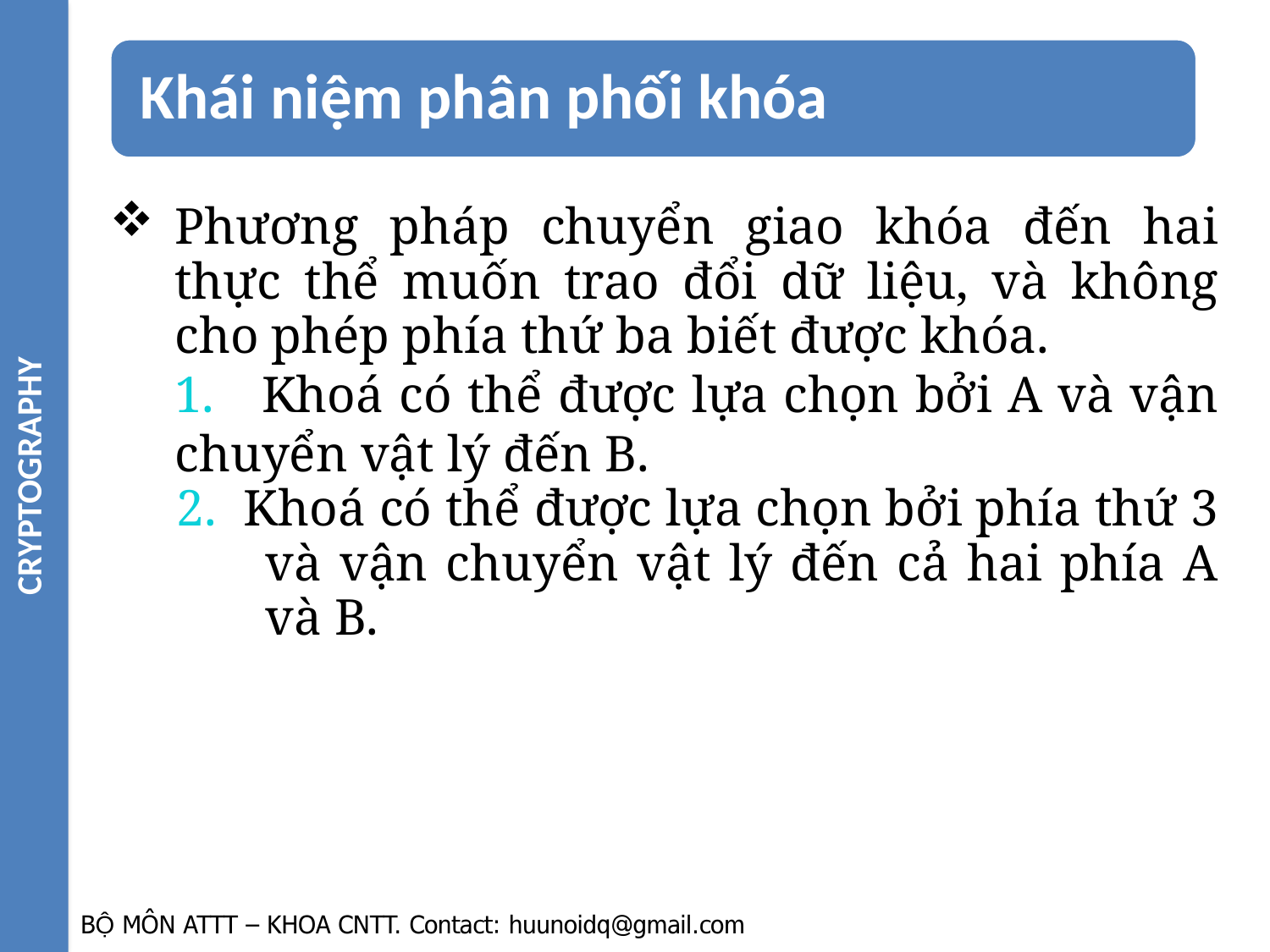

CRYPTOGRAPHY
Khái niệm phân phối khóa
Phương pháp chuyển giao khóa đến hai thực thể muốn trao đổi dữ liệu, và không cho phép phía thứ ba biết được khóa.
1.   Khoá có thể được lựa chọn bởi A và vận chuyển vật lý đến B.
2.  Khoá có thể được lựa chọn bởi phía thứ 3 và vận chuyển vật lý đến cả hai phía A và B.
BỘ MÔN ATTT – KHOA CNTT. Contact: huunoidq@gmail.com